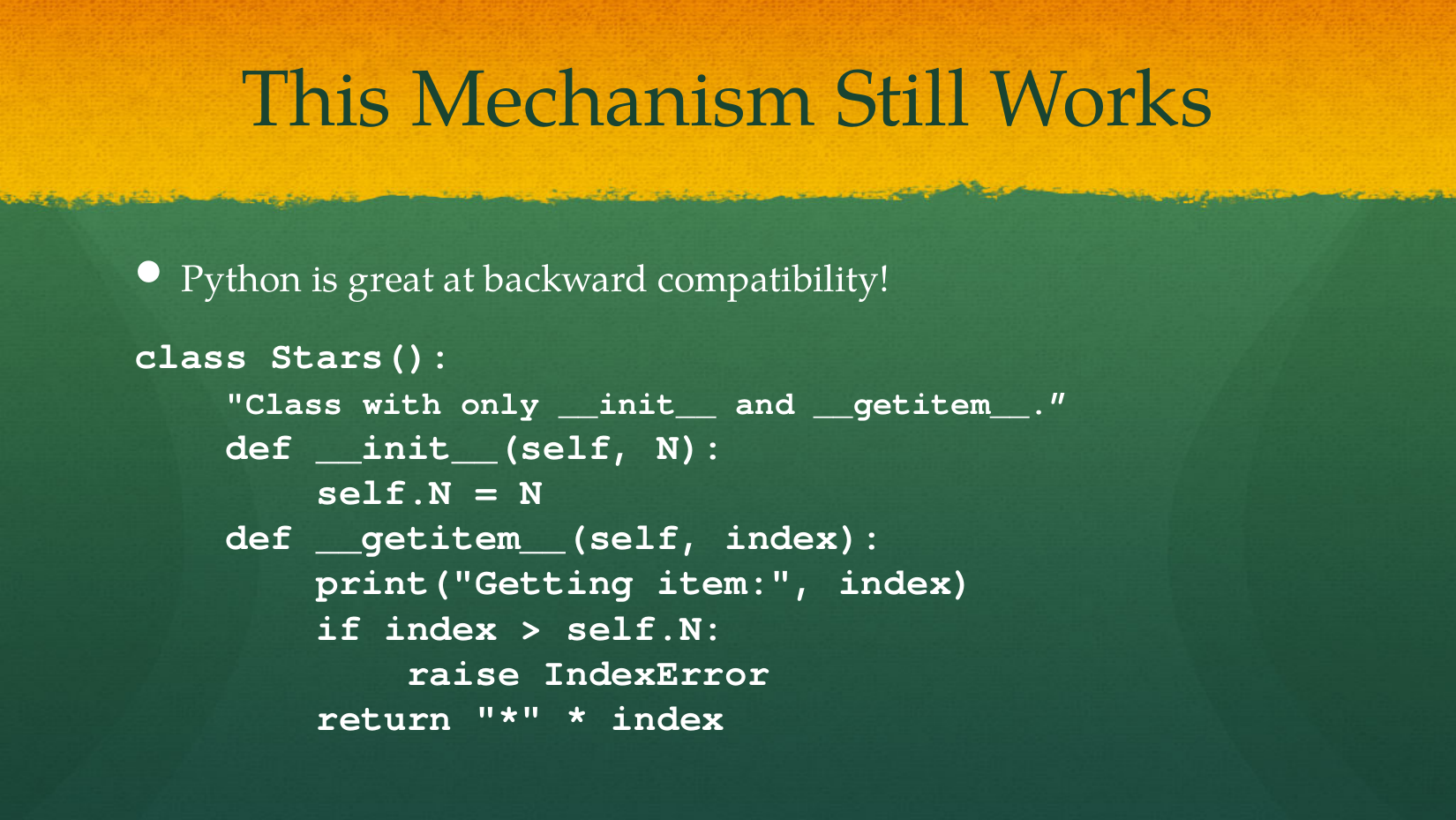

# This Mechanism Still Works
Python is great at backward compatibility!
class Stars():
    "Class with only __init__ and __getitem__.”
    def __init__(self, N):
        self.N = N
    def __getitem__(self, index):
        print("Getting item:", index)
        if index > self.N:
            raise IndexError
        return "*" * index